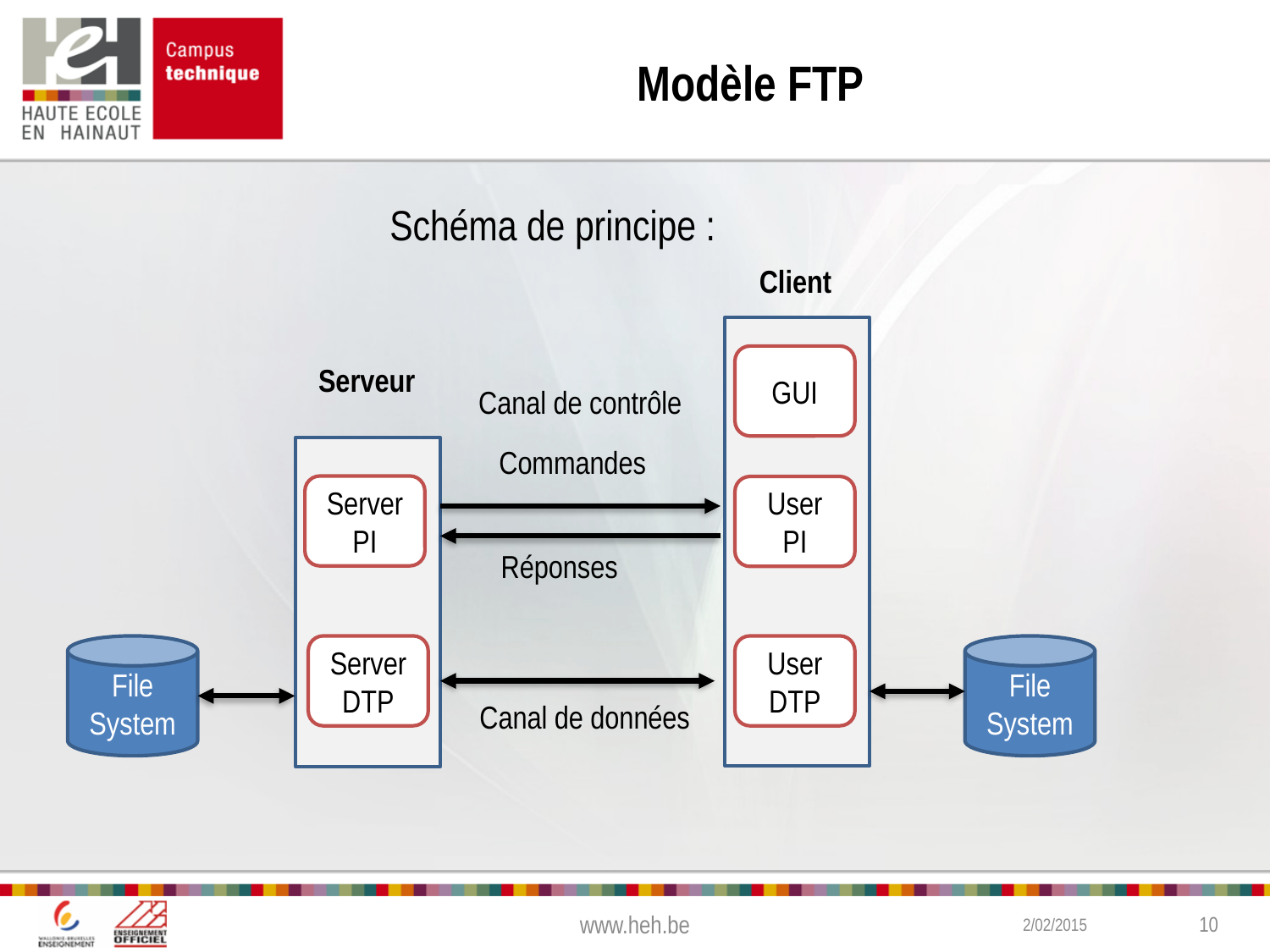

# Modèle FTP
Schéma de principe :
Client

GUI
Serveur
Canal de contrôle
Commandes

Server
PI
User
PI
Réponses
File
System
Server
DTP
User
DTP
File
System
Canal de données
www.heh.be
2/02/2015
10